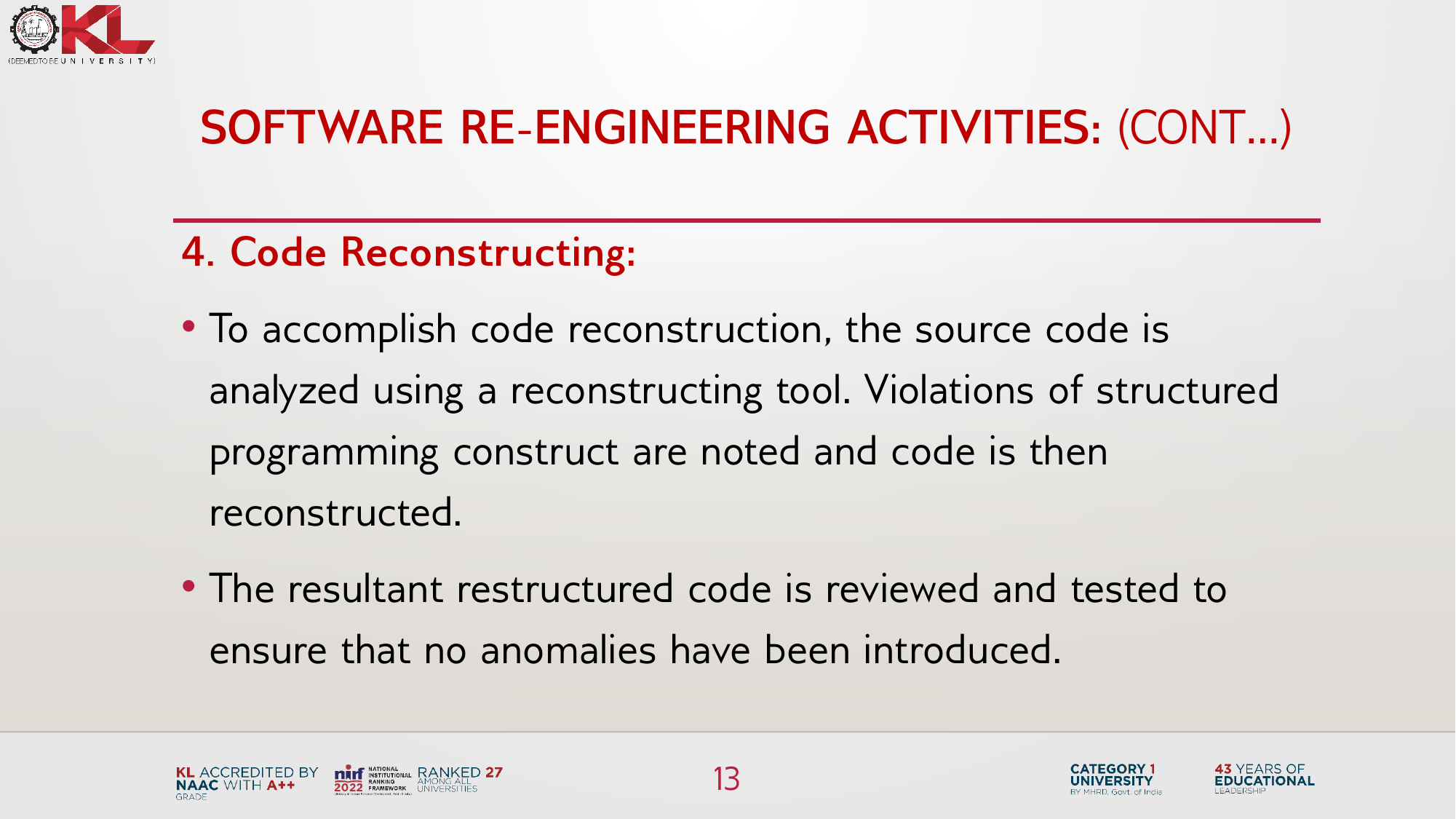

# Software Re-Engineering Activities: (Cont…)
4. Code Reconstructing:
To accomplish code reconstruction, the source code is analyzed using a reconstructing tool. Violations of structured programming construct are noted and code is then reconstructed.
The resultant restructured code is reviewed and tested to ensure that no anomalies have been introduced.

13